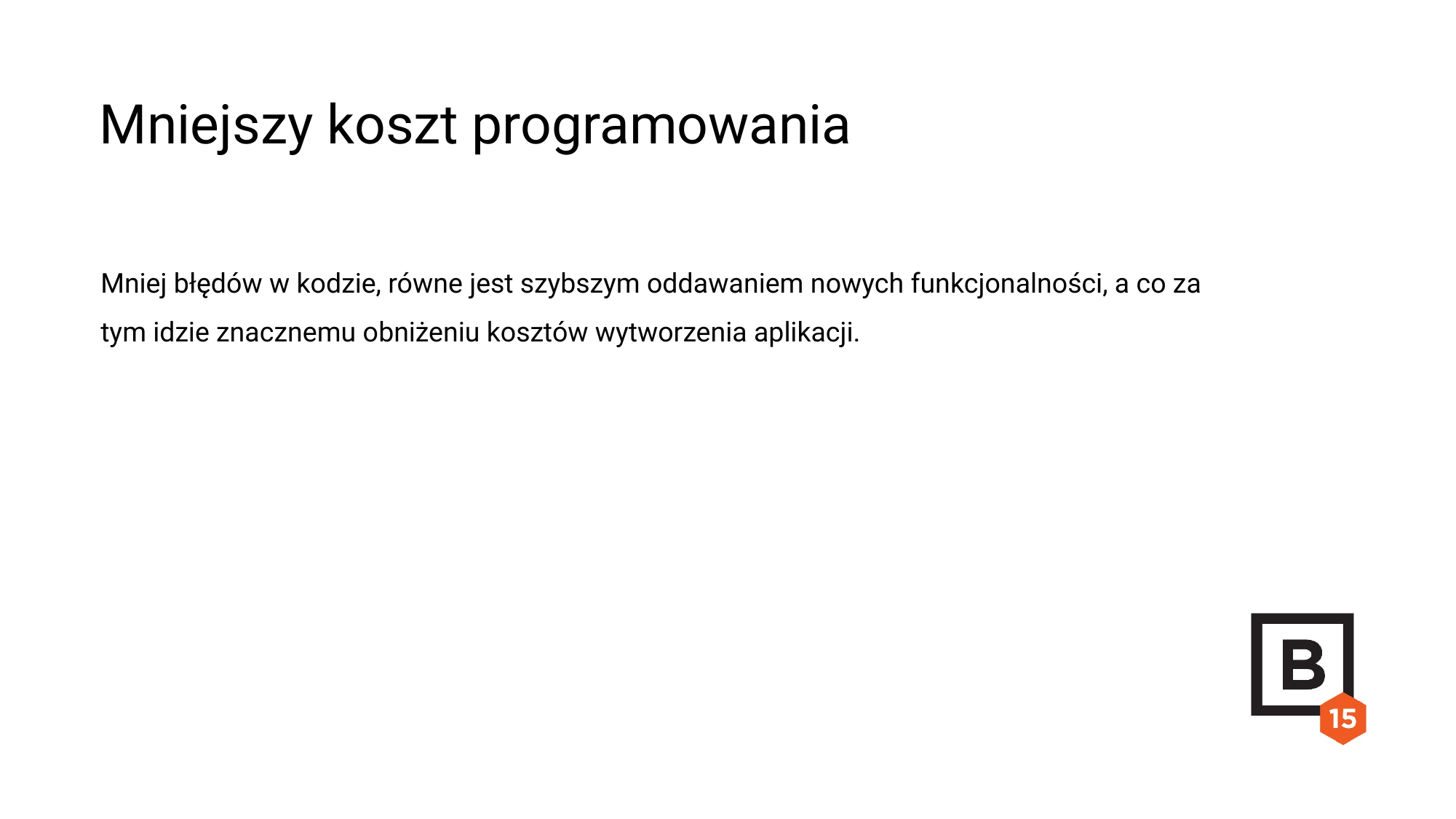

Mniejszy koszt programowania

Mniej błędów w kodzie, równe jest szybszym oddawaniem nowych funkcjonalności, a co za tym idzie znacznemu obniżeniu kosztów wytworzenia aplikacji.